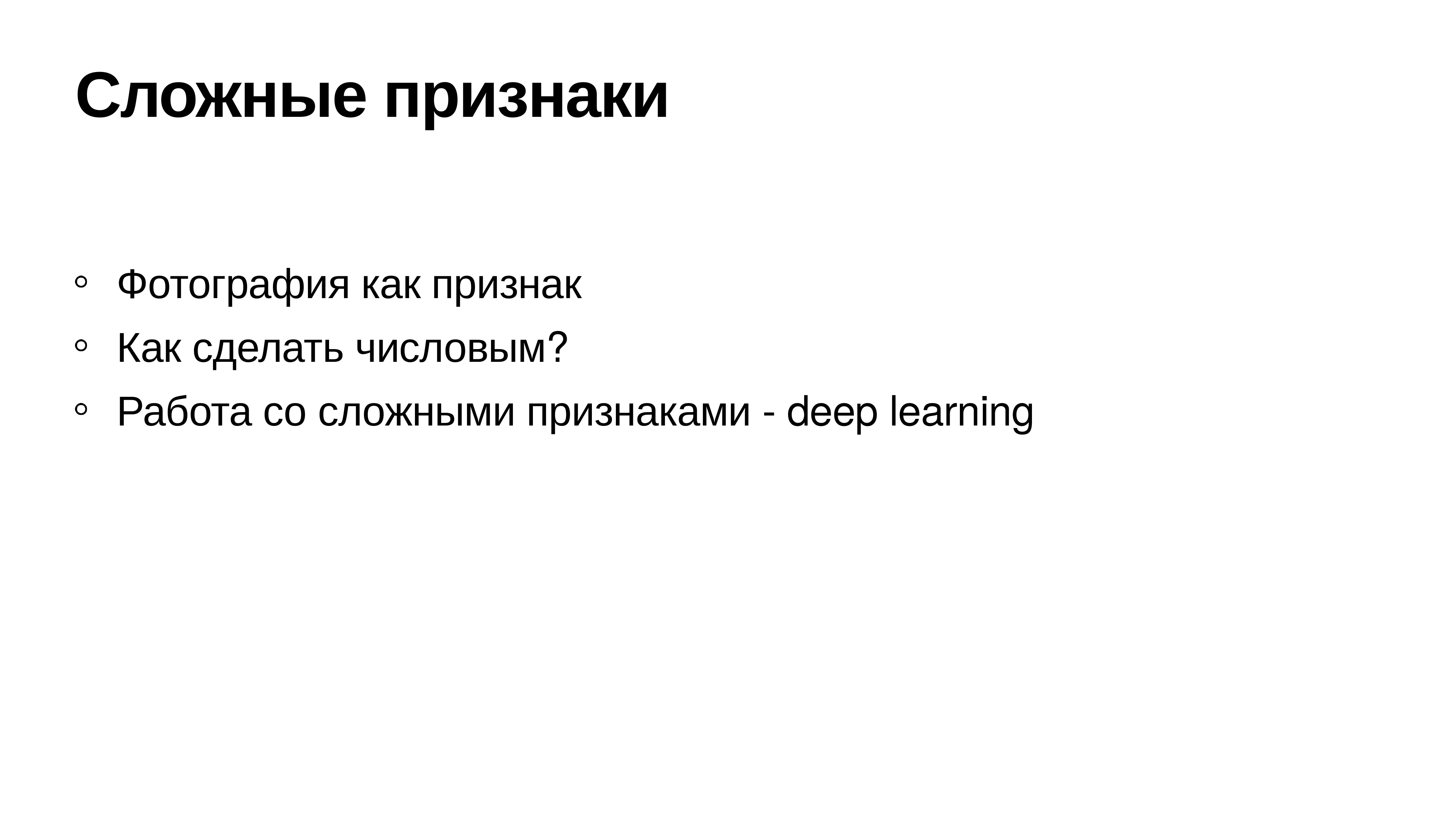

# Сложные признаки

Фотография как признак
Как сделать числовым?
Работа со сложными признаками - deep learning